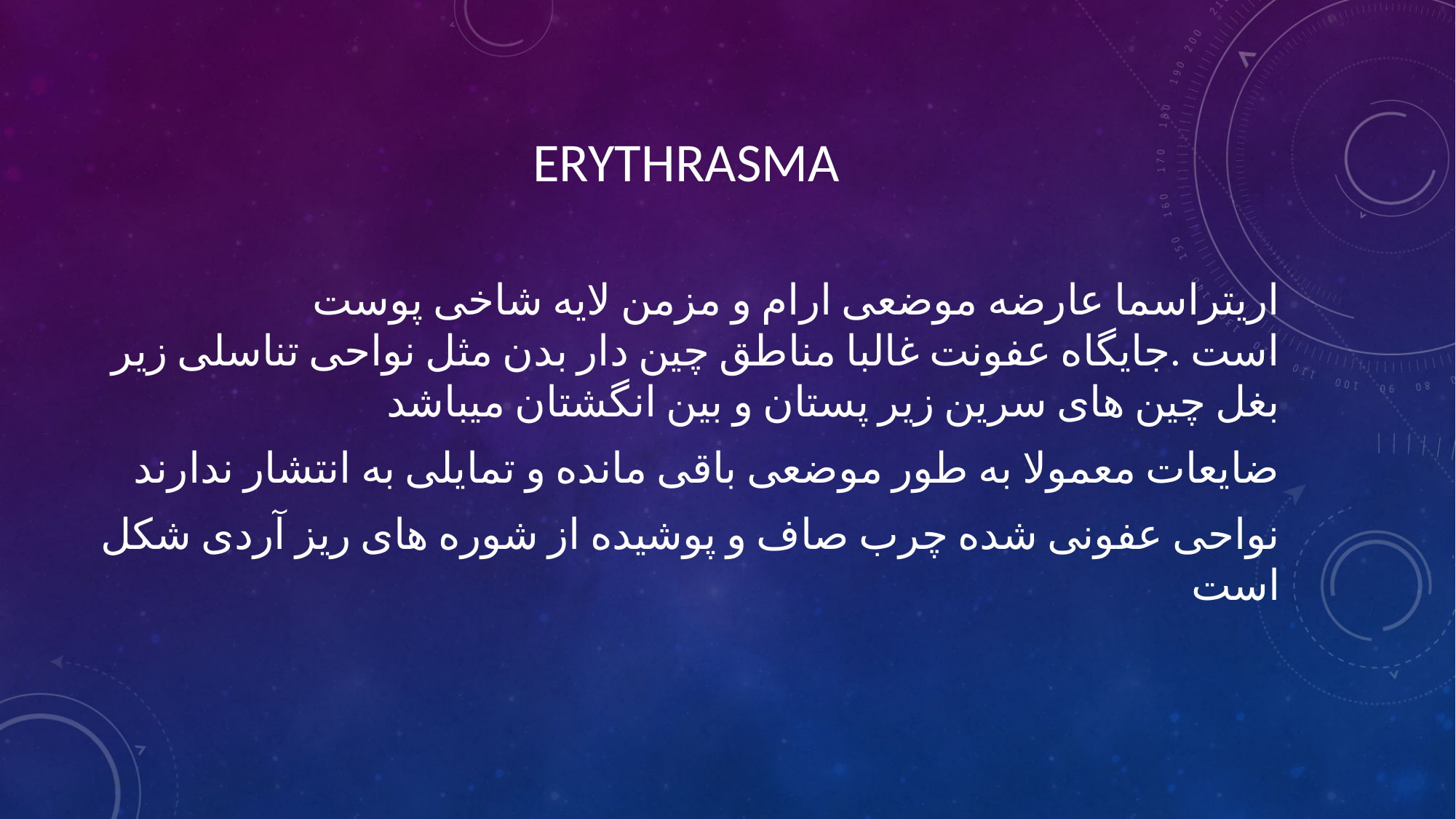

# erythrasma
اریتراسما عارضه موضعی ارام و مزمن لایه شاخی پوست است .جایگاه عفونت غالبا مناطق چین دار بدن مثل نواحی تناسلی زیر بغل چین های سرین زیر پستان و بین انگشتان میباشد
ضایعات معمولا به طور موضعی باقی مانده و تمایلی به انتشار ندارند
نواحی عفونی شده چرب صاف و پوشیده از شوره های ریز آردی شکل است